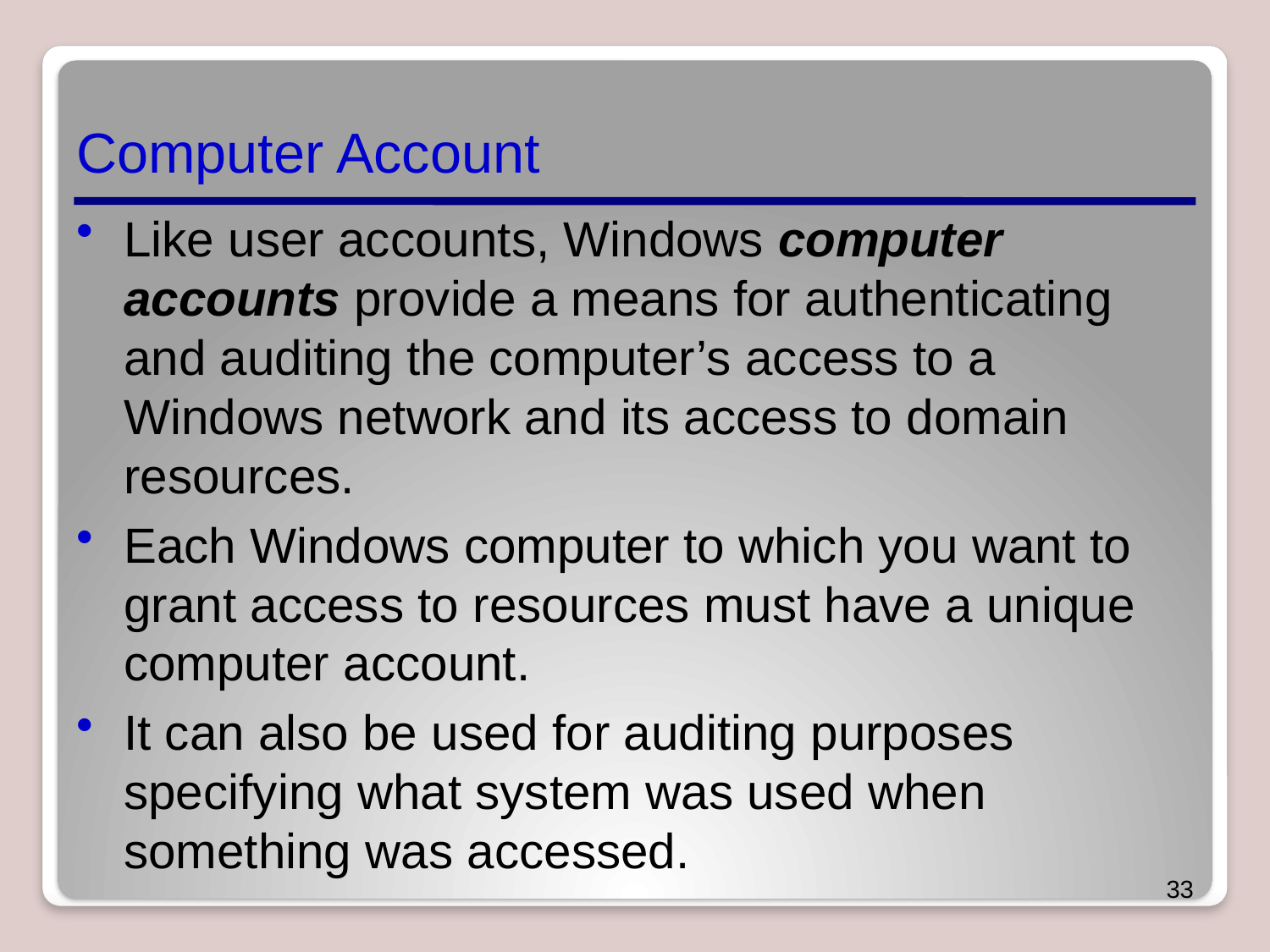

# Computer Account
Like user accounts, Windows computer accounts provide a means for authenticating and auditing the computer’s access to a Windows network and its access to domain resources.
Each Windows computer to which you want to grant access to resources must have a unique computer account.
It can also be used for auditing purposes specifying what system was used when something was accessed.

33